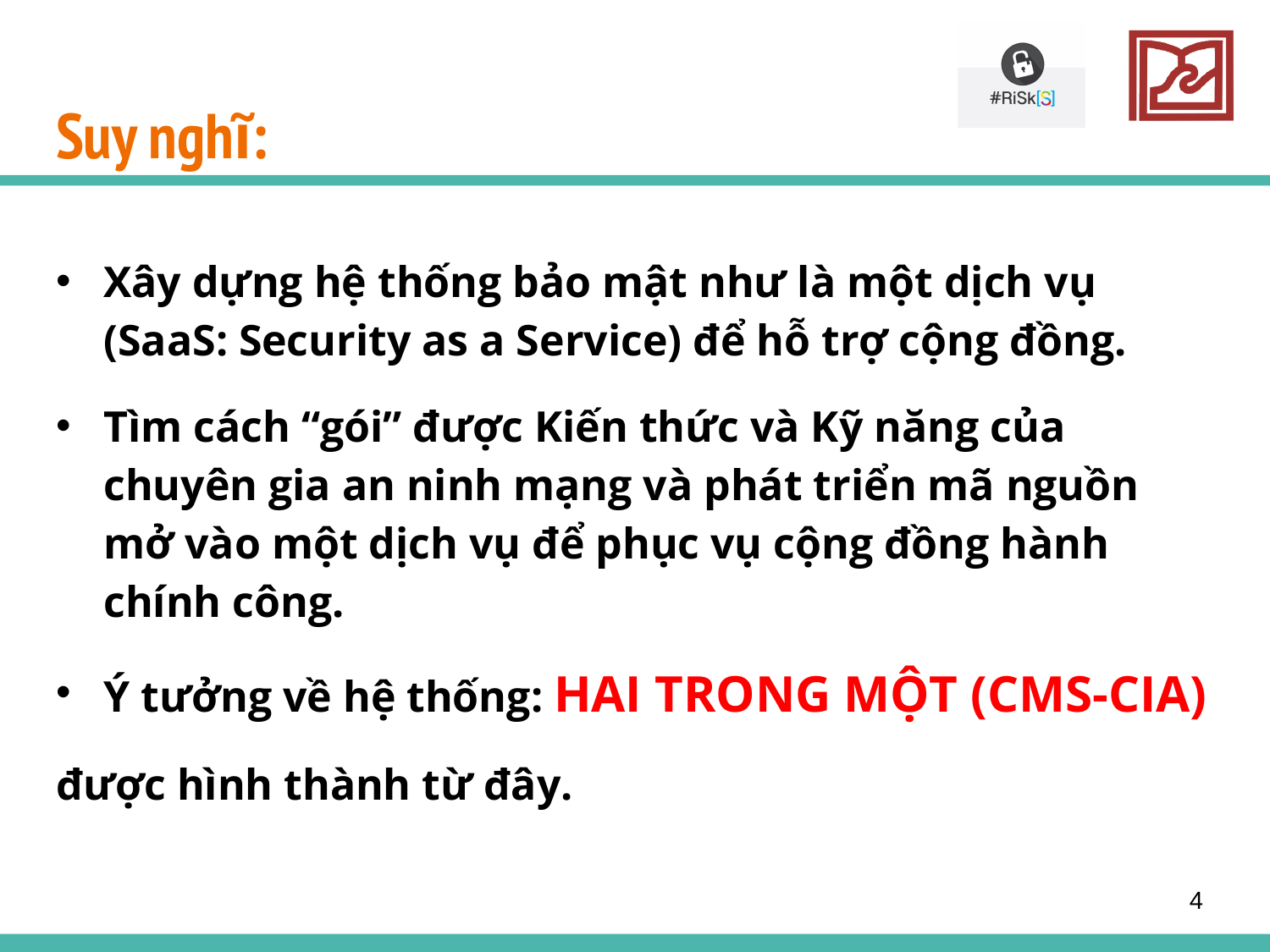

# Suy nghĩ:
Xây dựng hệ thống bảo mật như là một dịch vụ (SaaS: Security as a Service) để hỗ trợ cộng đồng.
Tìm cách “gói” được Kiến thức và Kỹ năng của chuyên gia an ninh mạng và phát triển mã nguồn mở vào một dịch vụ để phục vụ cộng đồng hành chính công.
Ý tưởng về hệ thống: HAI TRONG MỘT (CMS-CIA)
được hình thành từ đây.

4